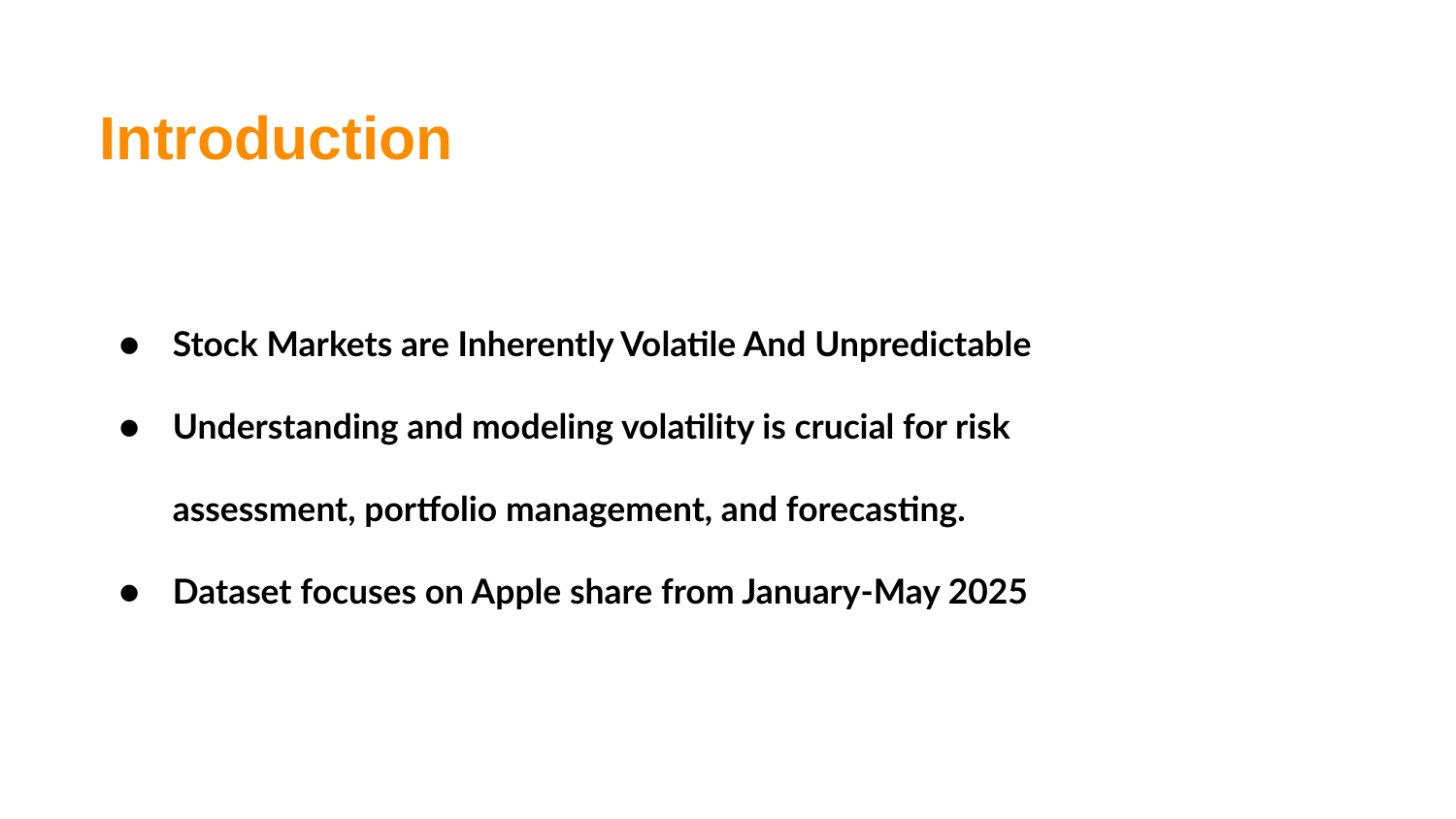

Introduction
Stock Markets are Inherently Volatile And Unpredictable
Understanding and modeling volatility is crucial for risk assessment, portfolio management, and forecasting.
Dataset focuses on Apple share from January-May 2025